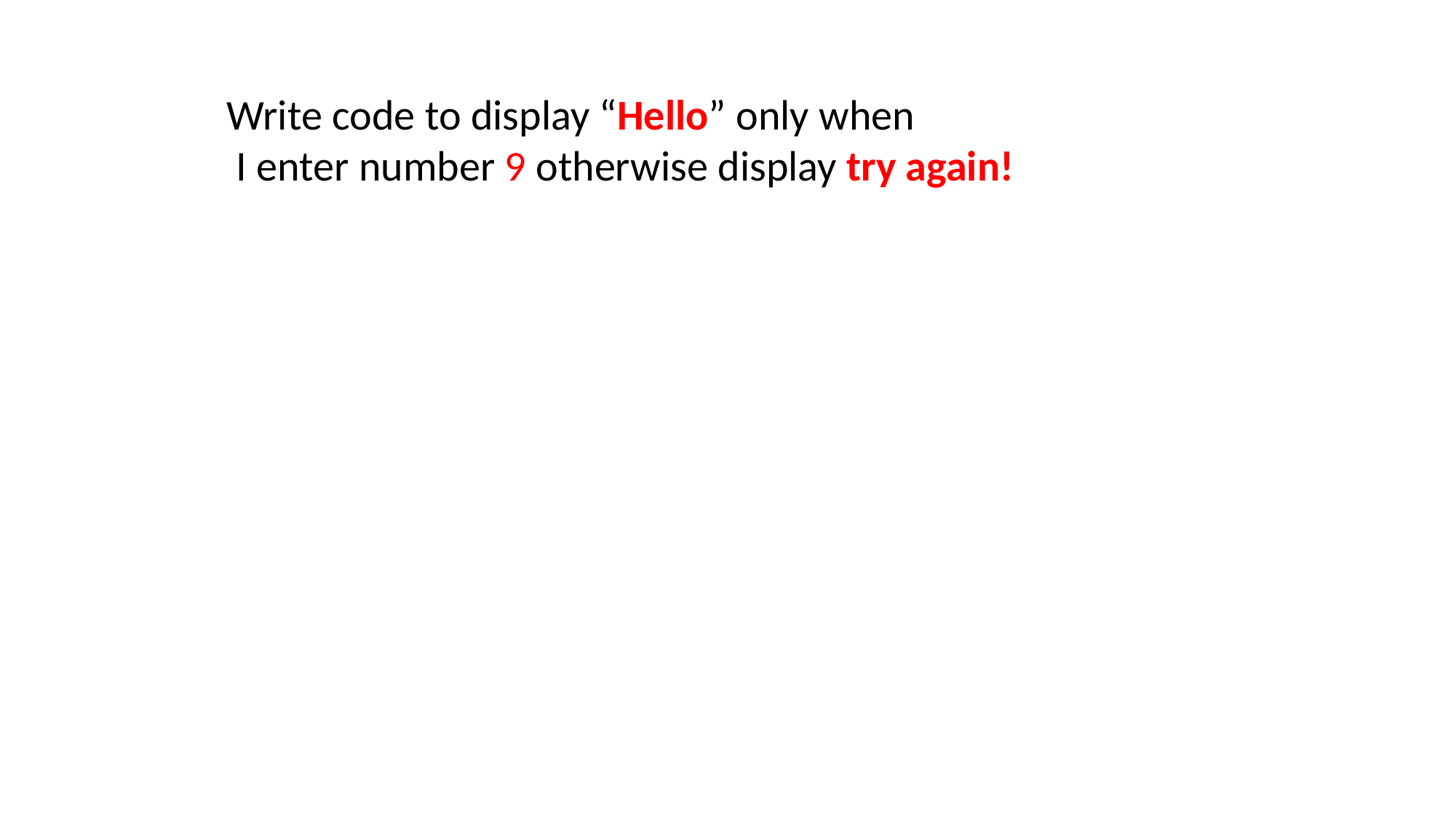

Write code to display “Hello” only when
 I enter number 9 otherwise display try again!